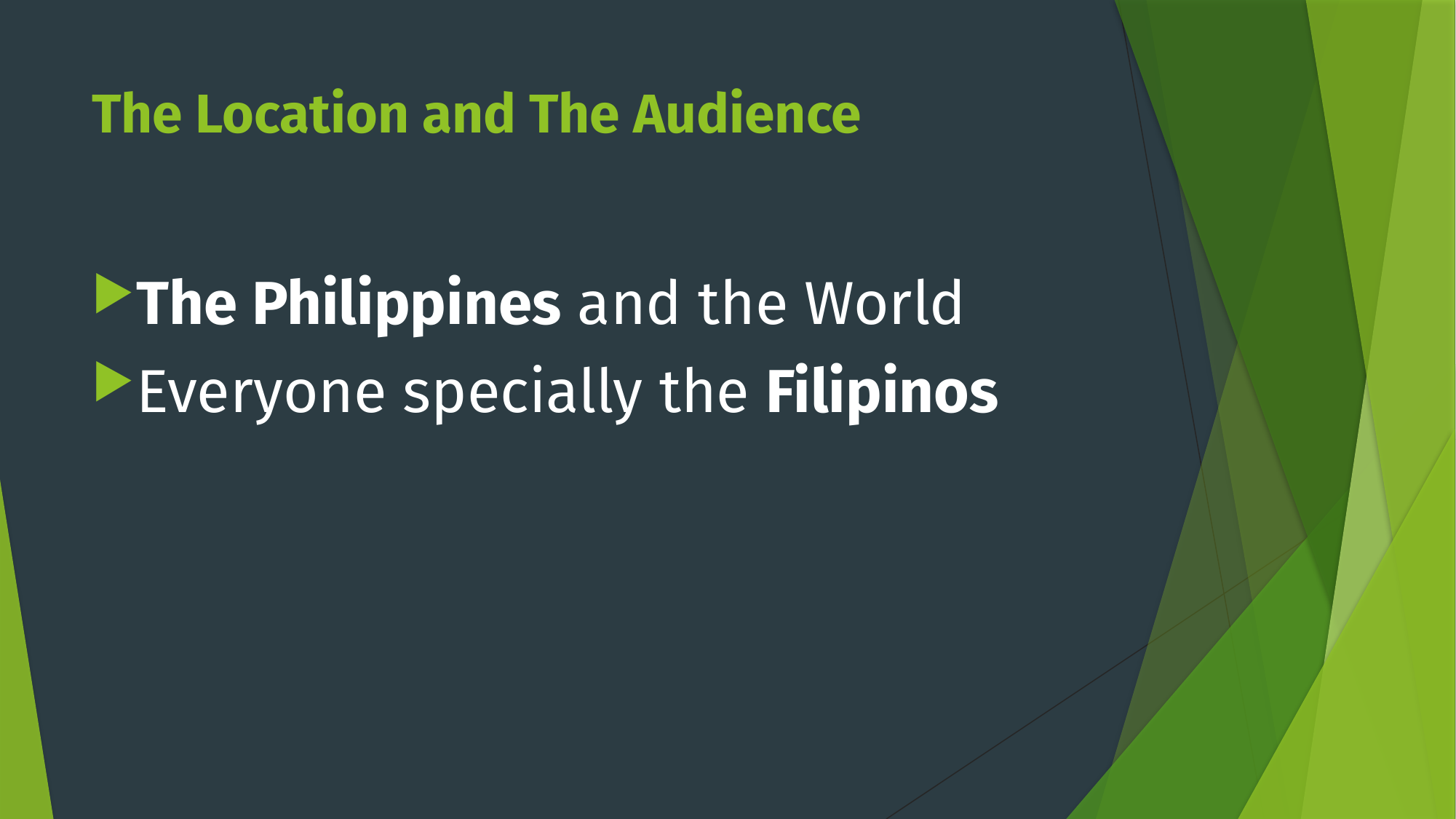

# The Location and The Audience
The Philippines and the World
Everyone specially the Filipinos